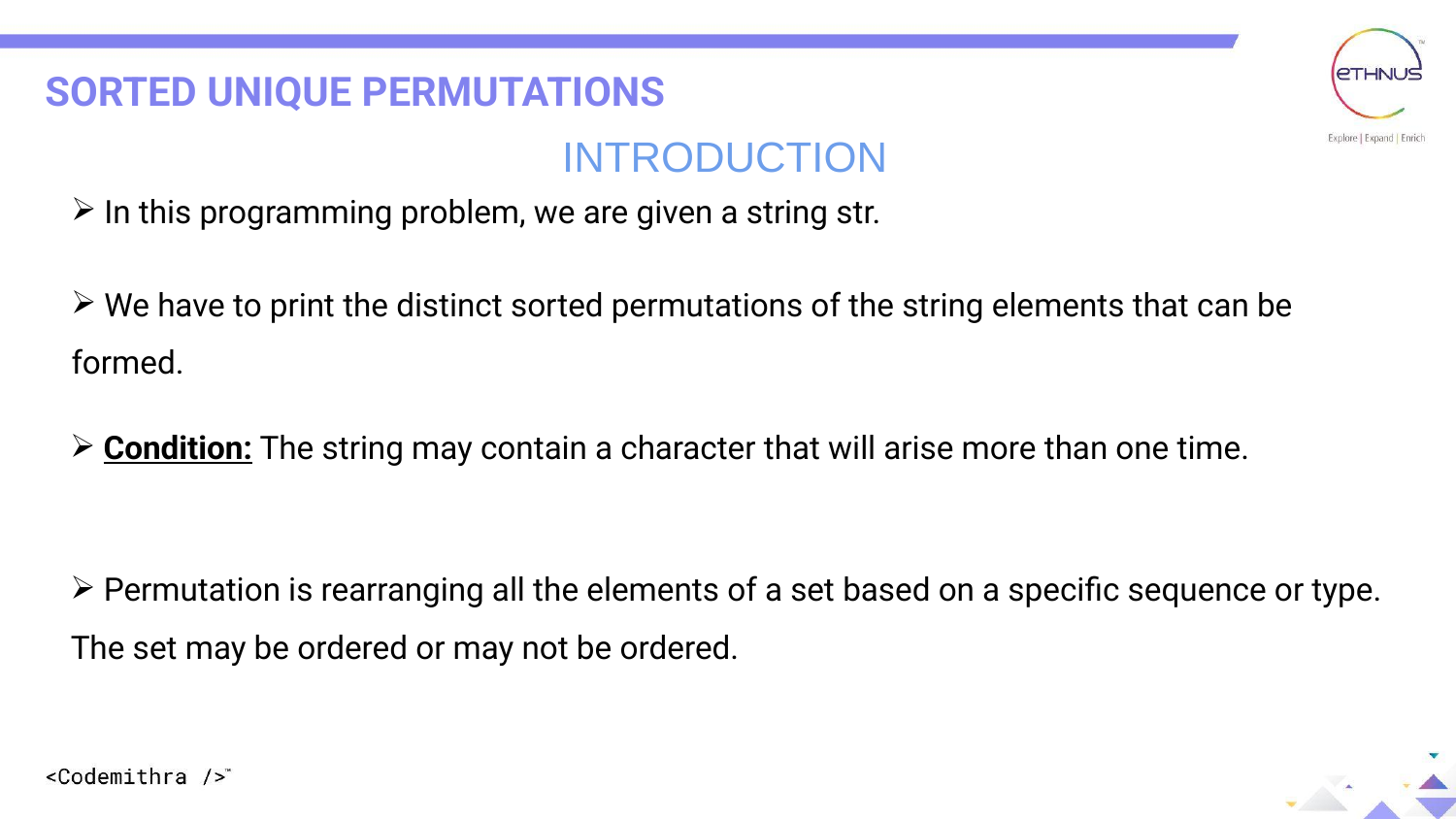

SORTED UNIQUE PERMUTATIONS
INTRODUCTION
 In this programming problem, we are given a string str.
 We have to print the distinct sorted permutations of the string elements that can be formed.
 Condition: The string may contain a character that will arise more than one time.
 Permutation is rearranging all the elements of a set based on a specific sequence or type. The set may be ordered or may not be ordered.